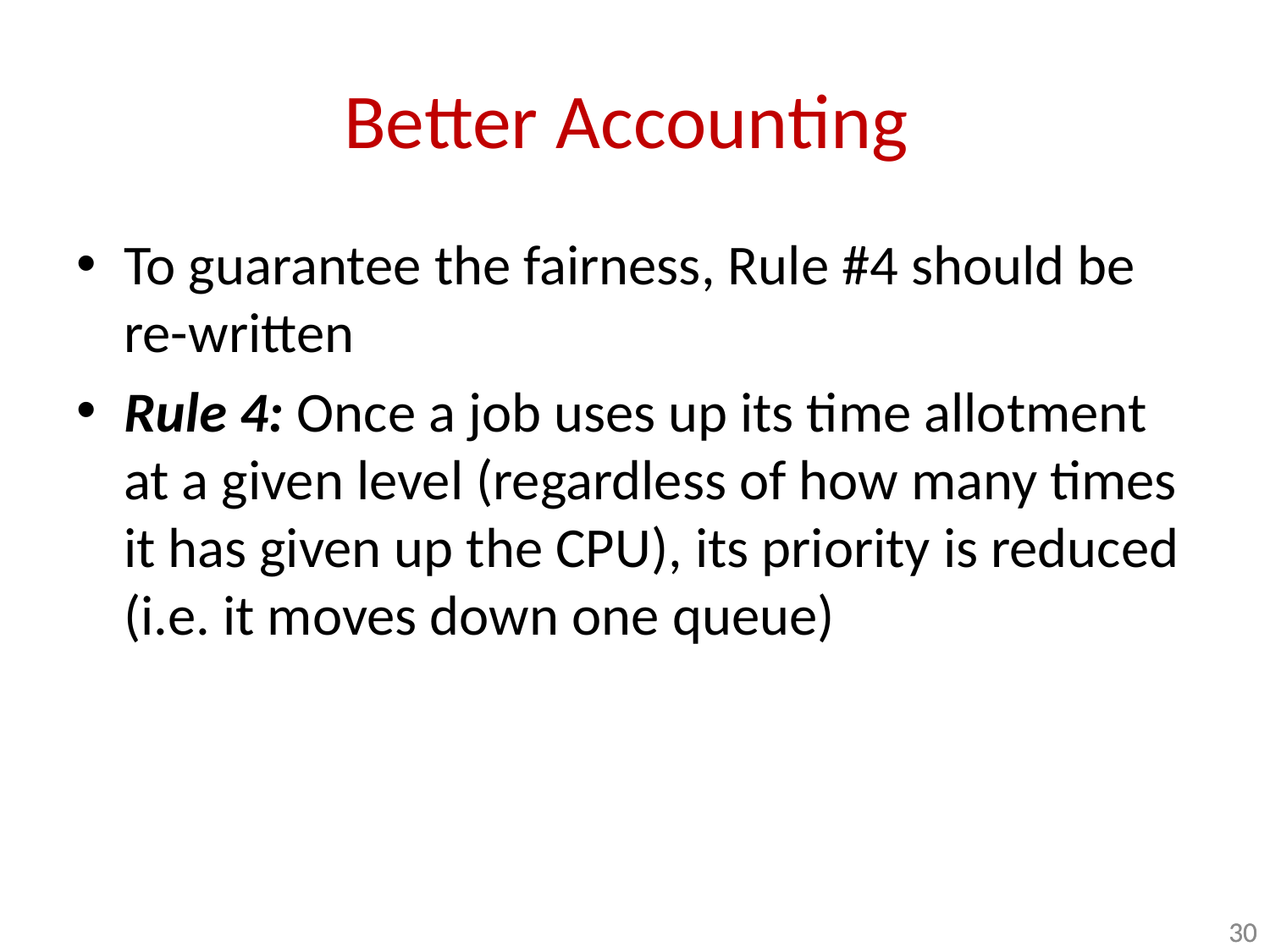

# Better Accounting
To guarantee the fairness, Rule #4 should be re-written
Rule 4: Once a job uses up its time allotment at a given level (regardless of how many times it has given up the CPU), its priority is reduced (i.e. it moves down one queue)